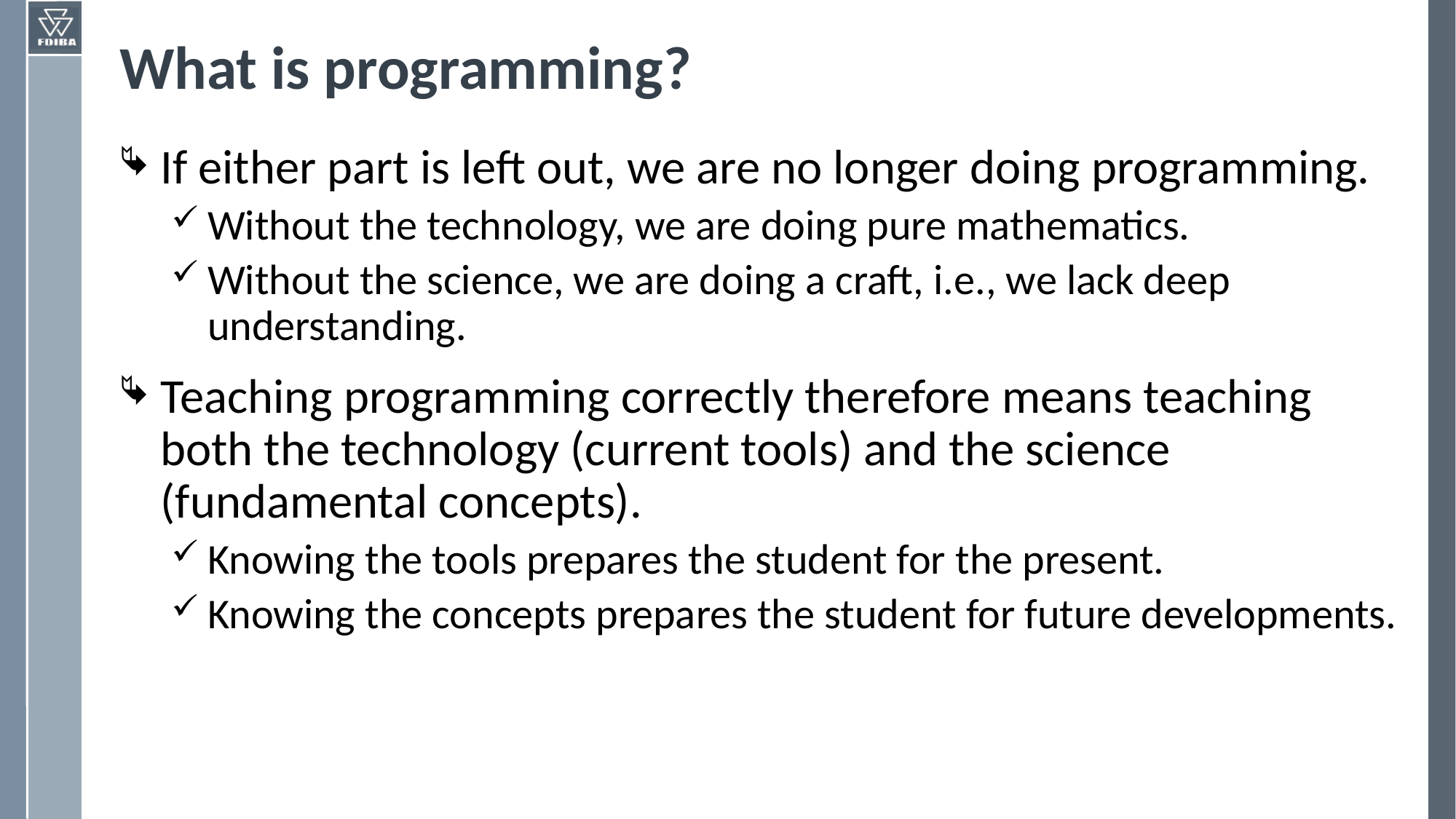

# What is programming?
If either part is left out, we are no longer doing programming.
Without the technology, we are doing pure mathematics.
Without the science, we are doing a craft, i.e., we lack deep understanding.
Teaching programming correctly therefore means teaching both the technology (current tools) and the science (fundamental concepts).
Knowing the tools prepares the student for the present.
Knowing the concepts prepares the student for future developments.